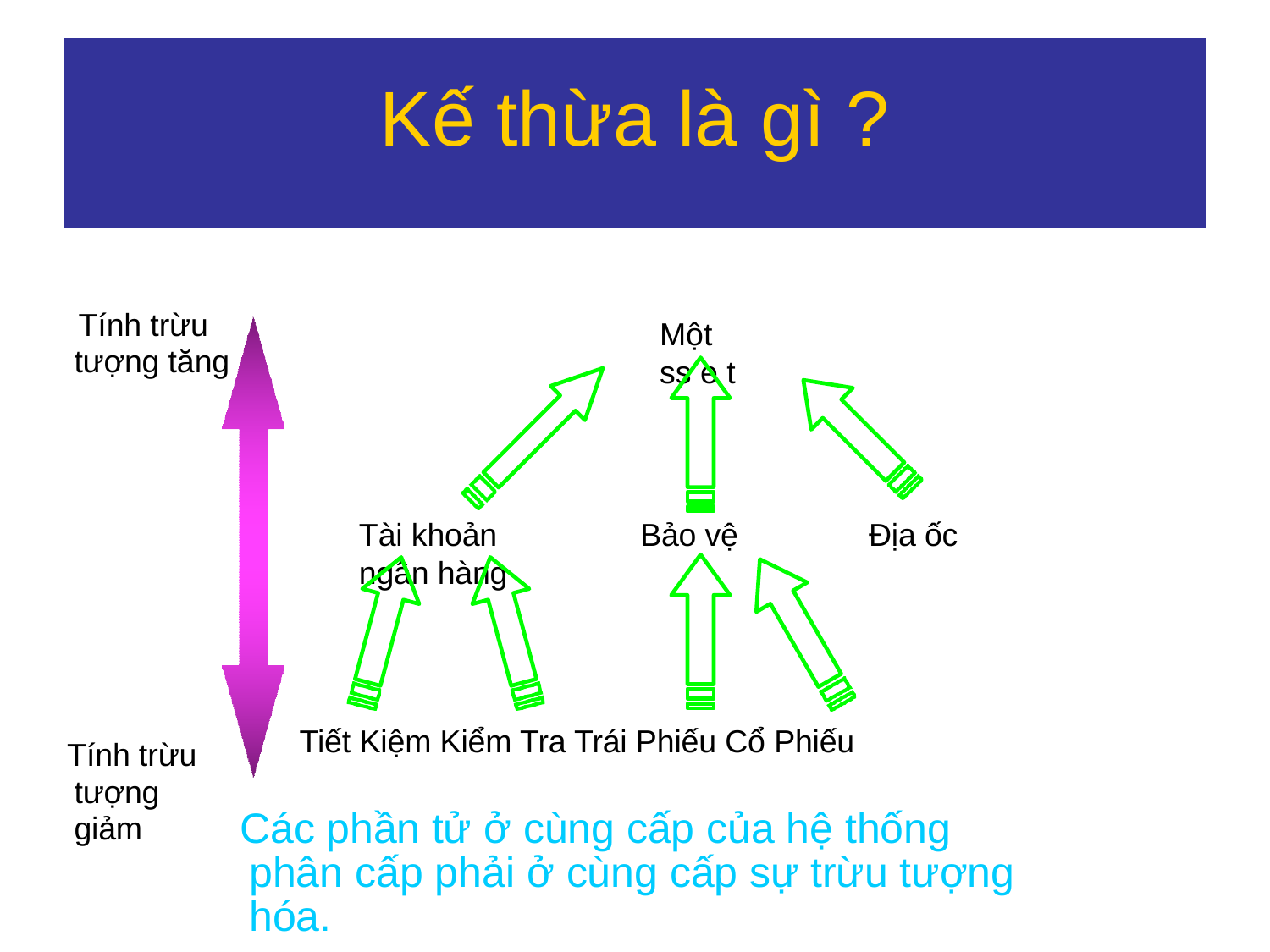

# Kế thừa là gì ?
Tính trừu tượng tăng
Một ss e t

Tài khoản ngân hàng
Bảo vệ
Địa ốc

Tiết Kiệm Kiểm Tra Trái Phiếu Cổ Phiếu

Các phần tử ở cùng cấp của hệ thống phân cấp phải ở cùng cấp sự trừu tượng hóa.
Tính trừu tượng giảm